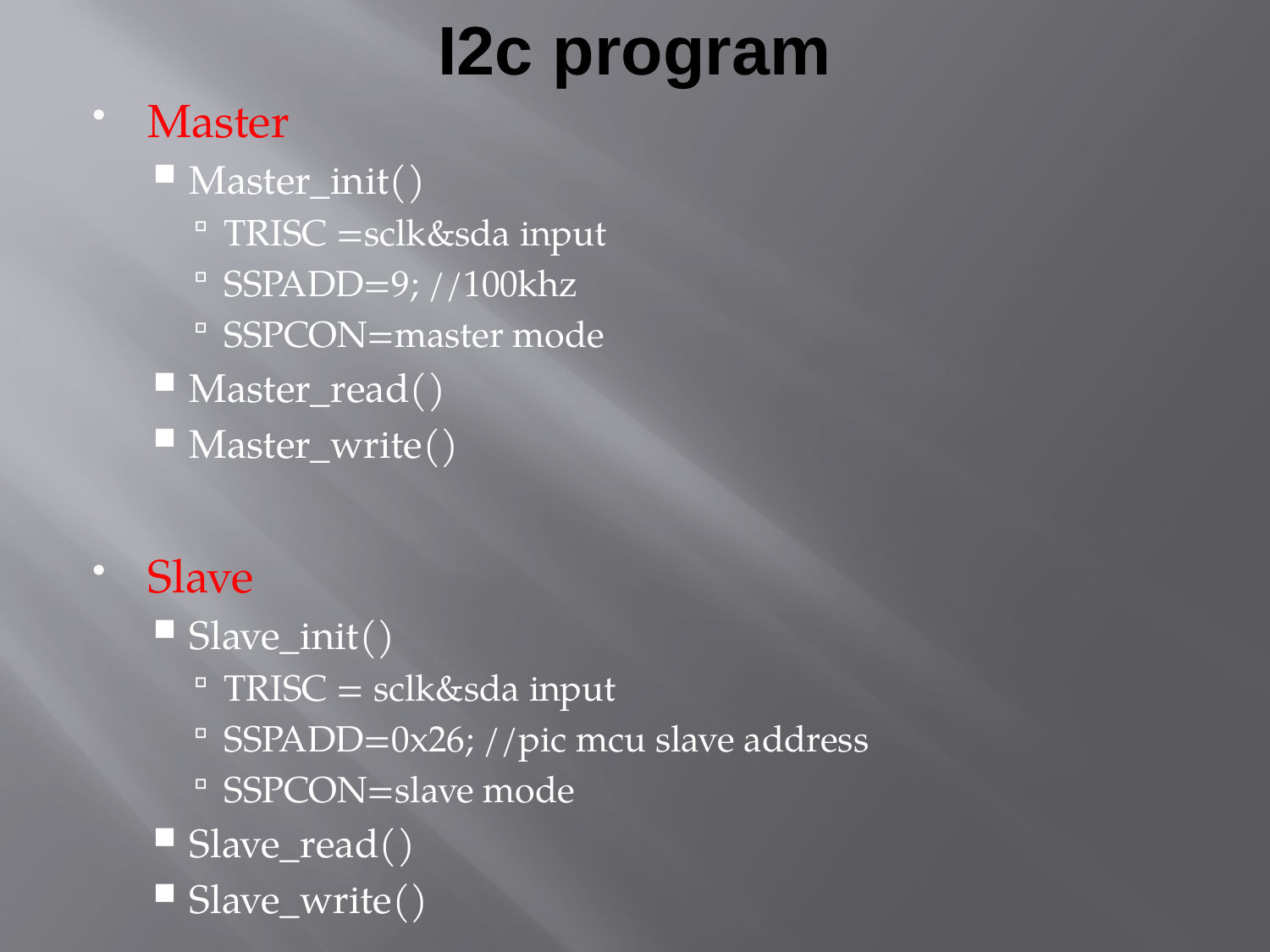

# I2c program
Master
Master_init()
TRISC =sclk&sda input
SSPADD=9; //100khz
SSPCON=master mode
Master_read()
Master_write()

Slave
Slave_init()
TRISC = sclk&sda input
SSPADD=0x26; //pic mcu slave address
SSPCON=slave mode
Slave_read()
Slave_write()